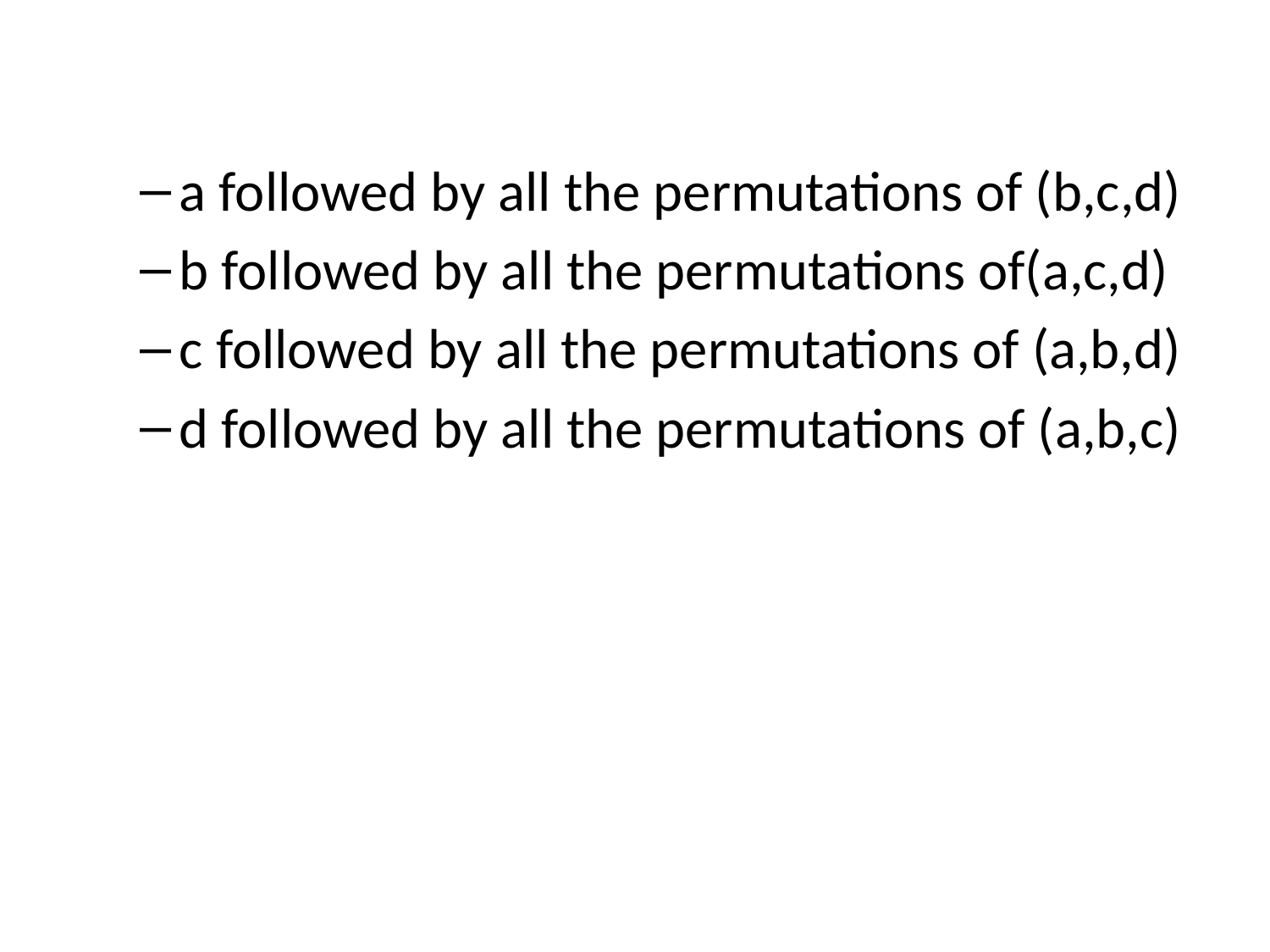

a followed by all the permutations of (b,c,d)
b followed by all the permutations of(a,c,d)
c followed by all the permutations of (a,b,d)
d followed by all the permutations of (a,b,c)